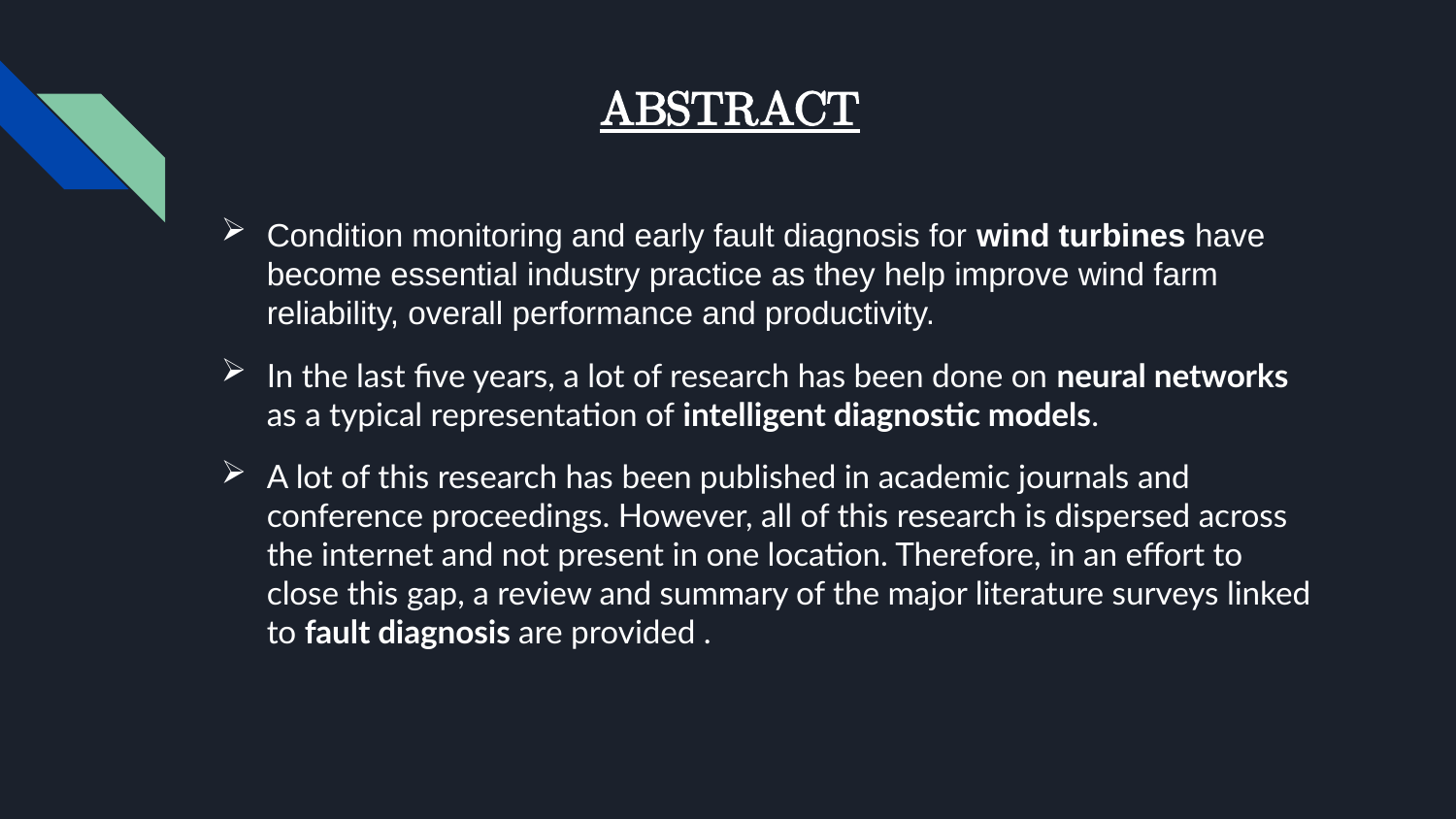

# ABSTRACT
Condition monitoring and early fault diagnosis for wind turbines have become essential industry practice as they help improve wind farm reliability, overall performance and productivity.
In the last five years, a lot of research has been done on neural networks as a typical representation of intelligent diagnostic models.
A lot of this research has been published in academic journals and conference proceedings. However, all of this research is dispersed across the internet and not present in one location. Therefore, in an effort to close this gap, a review and summary of the major literature surveys linked to fault diagnosis are provided .